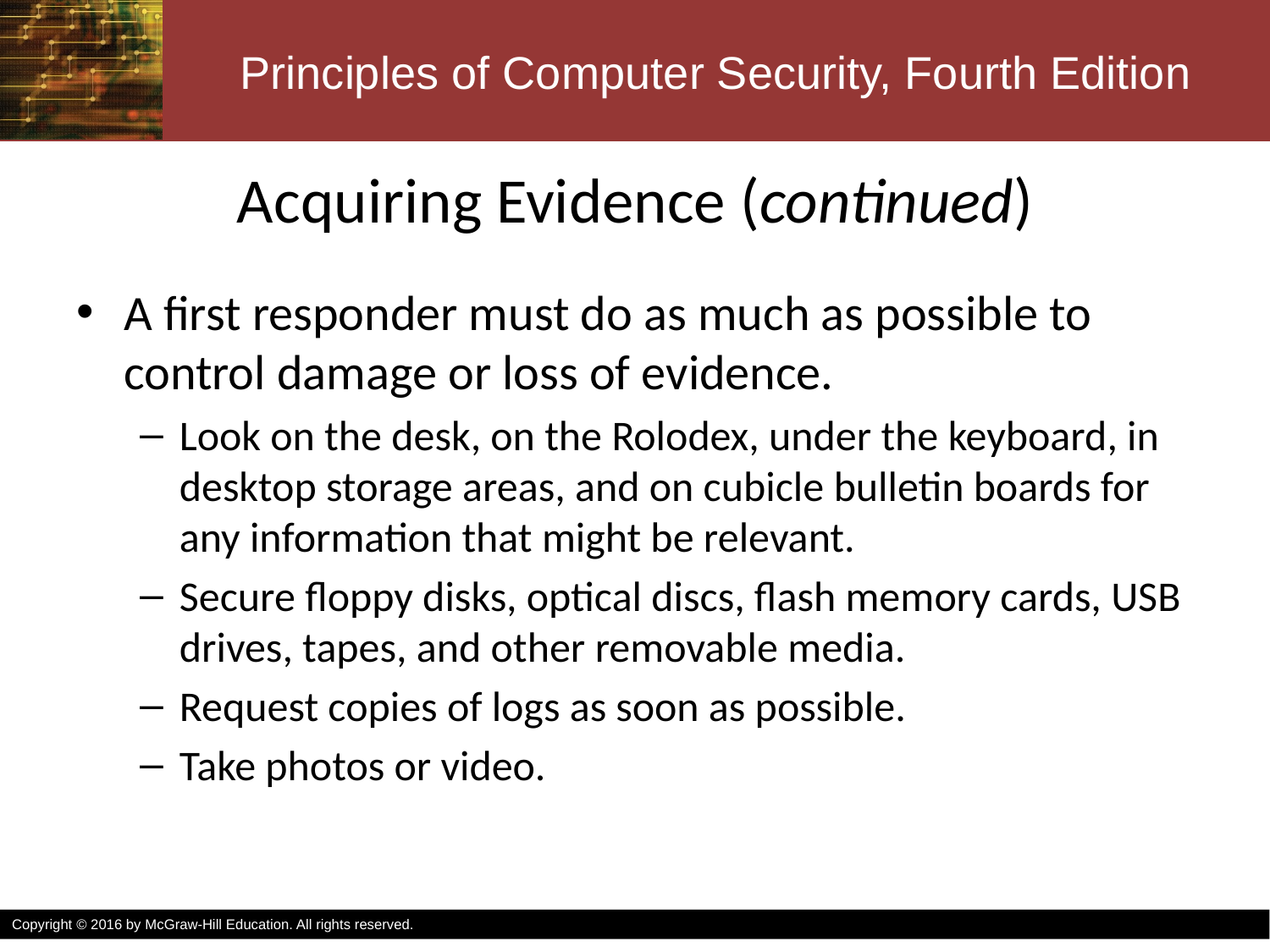

# Acquiring Evidence (continued)
A first responder must do as much as possible to control damage or loss of evidence.
Look on the desk, on the Rolodex, under the keyboard, in desktop storage areas, and on cubicle bulletin boards for any information that might be relevant.
Secure floppy disks, optical discs, flash memory cards, USB drives, tapes, and other removable media.
Request copies of logs as soon as possible.
Take photos or video.